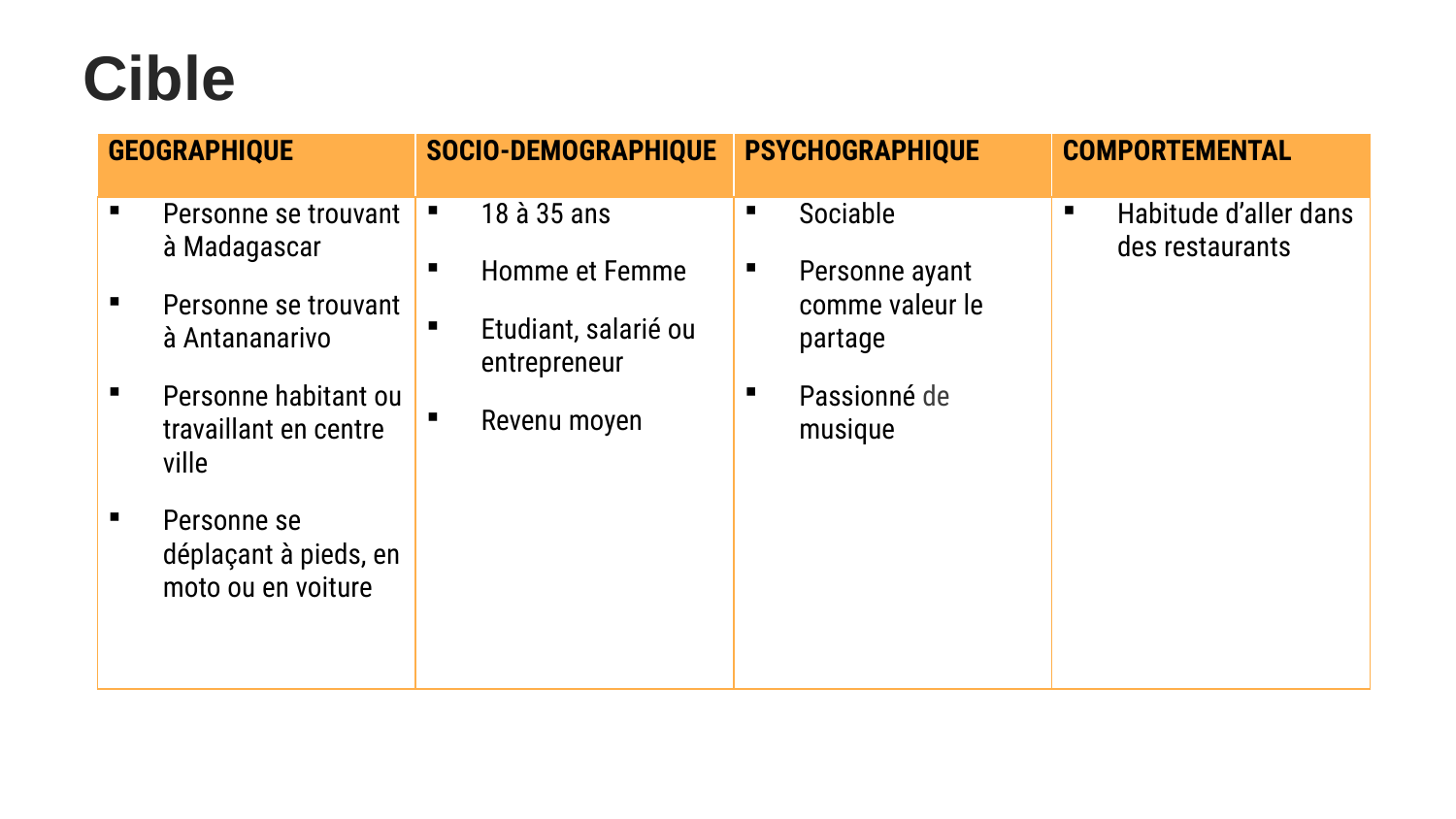

# Cible
| GEOGRAPHIQUE | SOCIO-DEMOGRAPHIQUE | PSYCHOGRAPHIQUE | COMPORTEMENTAL |
| --- | --- | --- | --- |
| Personne se trouvant à Madagascar Personne se trouvant à Antananarivo Personne habitant ou travaillant en centre ville Personne se déplaçant à pieds, en moto ou en voiture | 18 à 35 ans Homme et Femme Etudiant, salarié ou entrepreneur Revenu moyen | Sociable Personne ayant comme valeur le partage Passionné de musique | Habitude d’aller dans des restaurants |